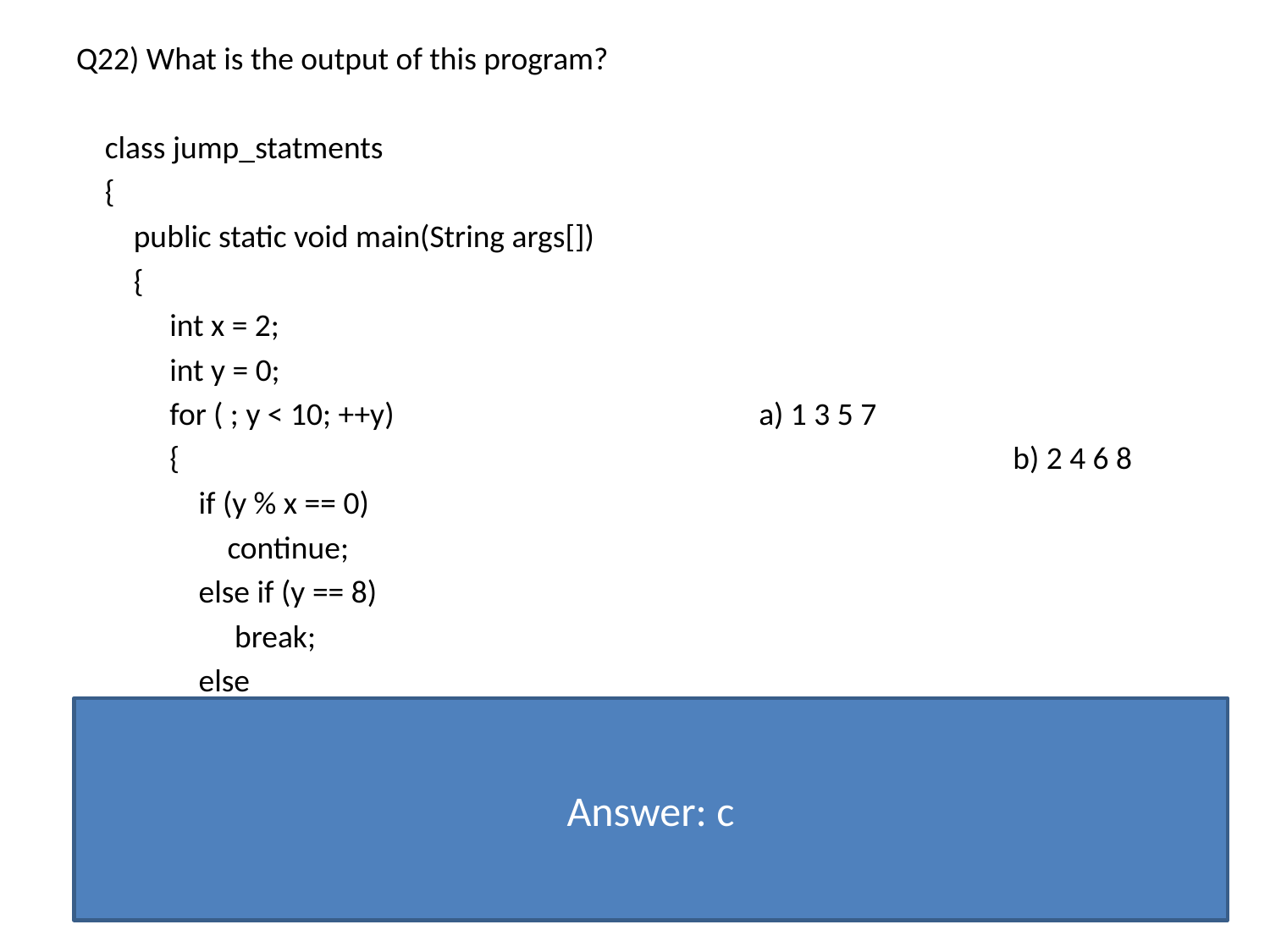

Q22) What is the output of this program?

    class jump_statments
    {
        public static void main(String args[])
        {
             int x = 2;
             int y = 0;
             for ( ; y < 10; ++y) 			a) 1 3 5 7
             {							b) 2 4 6 8
                 if (y % x == 0)
                     continue;
                 else if (y == 8)
                      break;
                 else
                    System.out.print(y + " ");
             }
        }
    }

a) 1 3 5 7

c) 1 3 5 7 9
d) 1 2 3 4 5 6 7 8 9
Answer: c